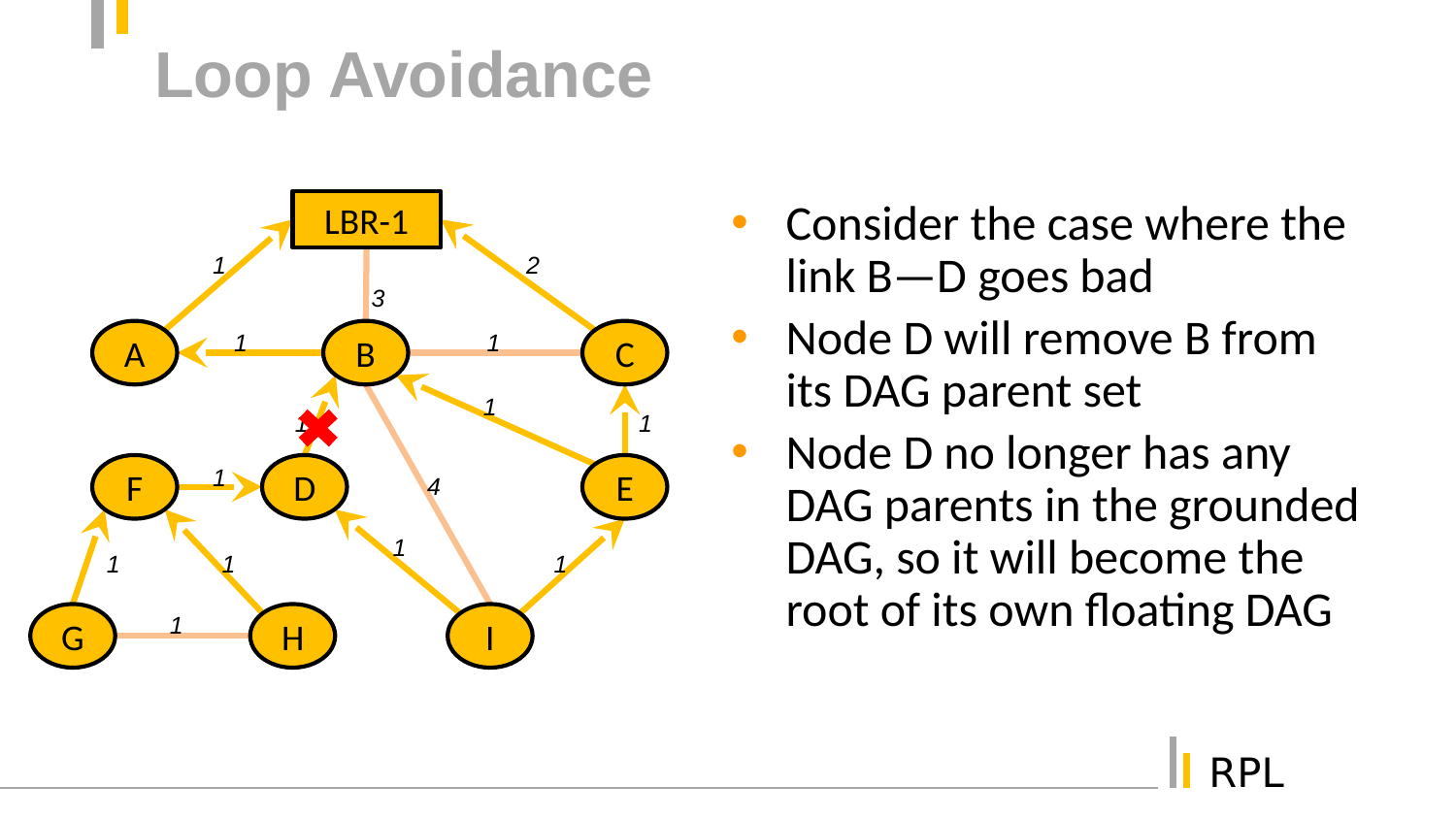

# Loop Avoidance
LBR-1
Consider the case where the link B—D goes bad
Node D will remove B from its DAG parent set
Node D no longer has any DAG parents in the grounded DAG, so it will become the root of its own floating DAG

1
2
3
A
1
B
1
C

1

1
1
F
1
D
E
4

1
1
1
1
1
G
H
I